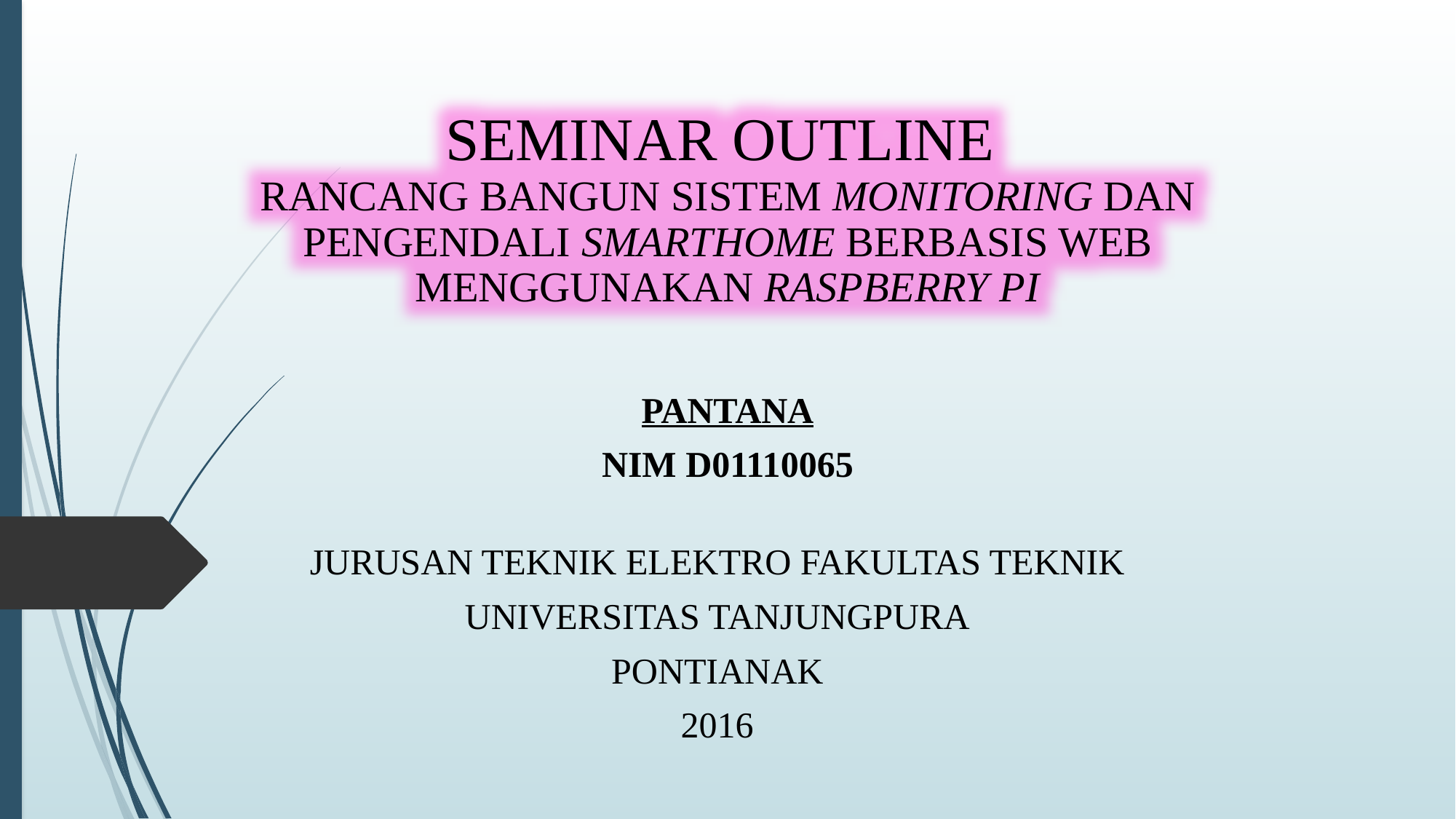

SEMINAR OUTLINE
RANCANG BANGUN SISTEM MONITORING DAN PENGENDALI SMARTHOME BERBASIS WEB MENGGUNAKAN RASPBERRY PI
PANTANA
NIM D01110065
JURUSAN TEKNIK ELEKTRO FAKULTAS TEKNIK
UNIVERSITAS TANJUNGPURA
PONTIANAK
2016